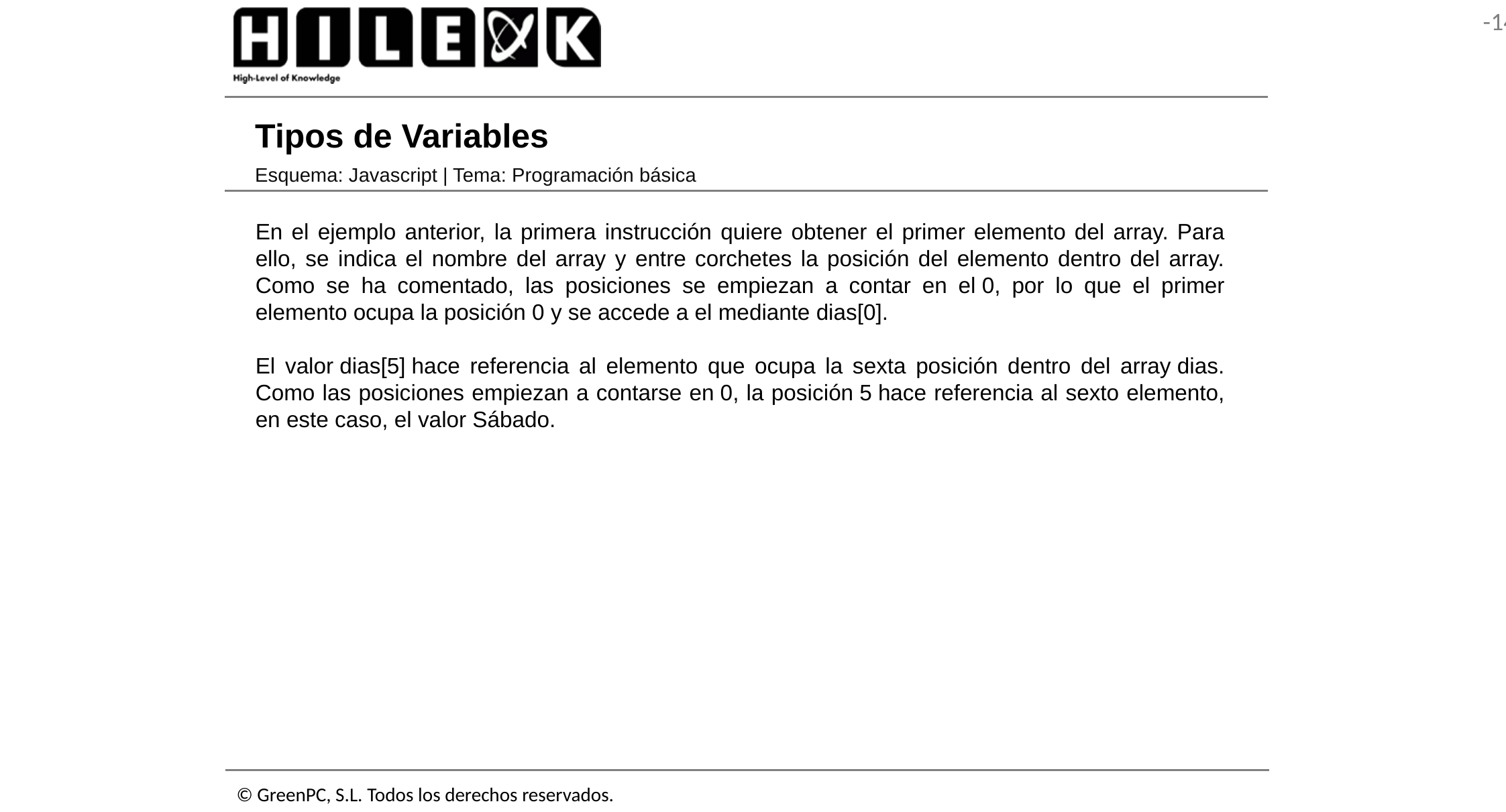

# Tipos de Variables
Esquema: Javascript | Tema: Programación básica
En el ejemplo anterior, la primera instrucción quiere obtener el primer elemento del array. Para ello, se indica el nombre del array y entre corchetes la posición del elemento dentro del array. Como se ha comentado, las posiciones se empiezan a contar en el 0, por lo que el primer elemento ocupa la posición 0 y se accede a el mediante dias[0].

El valor dias[5] hace referencia al elemento que ocupa la sexta posición dentro del array dias. Como las posiciones empiezan a contarse en 0, la posición 5 hace referencia al sexto elemento, en este caso, el valor Sábado.